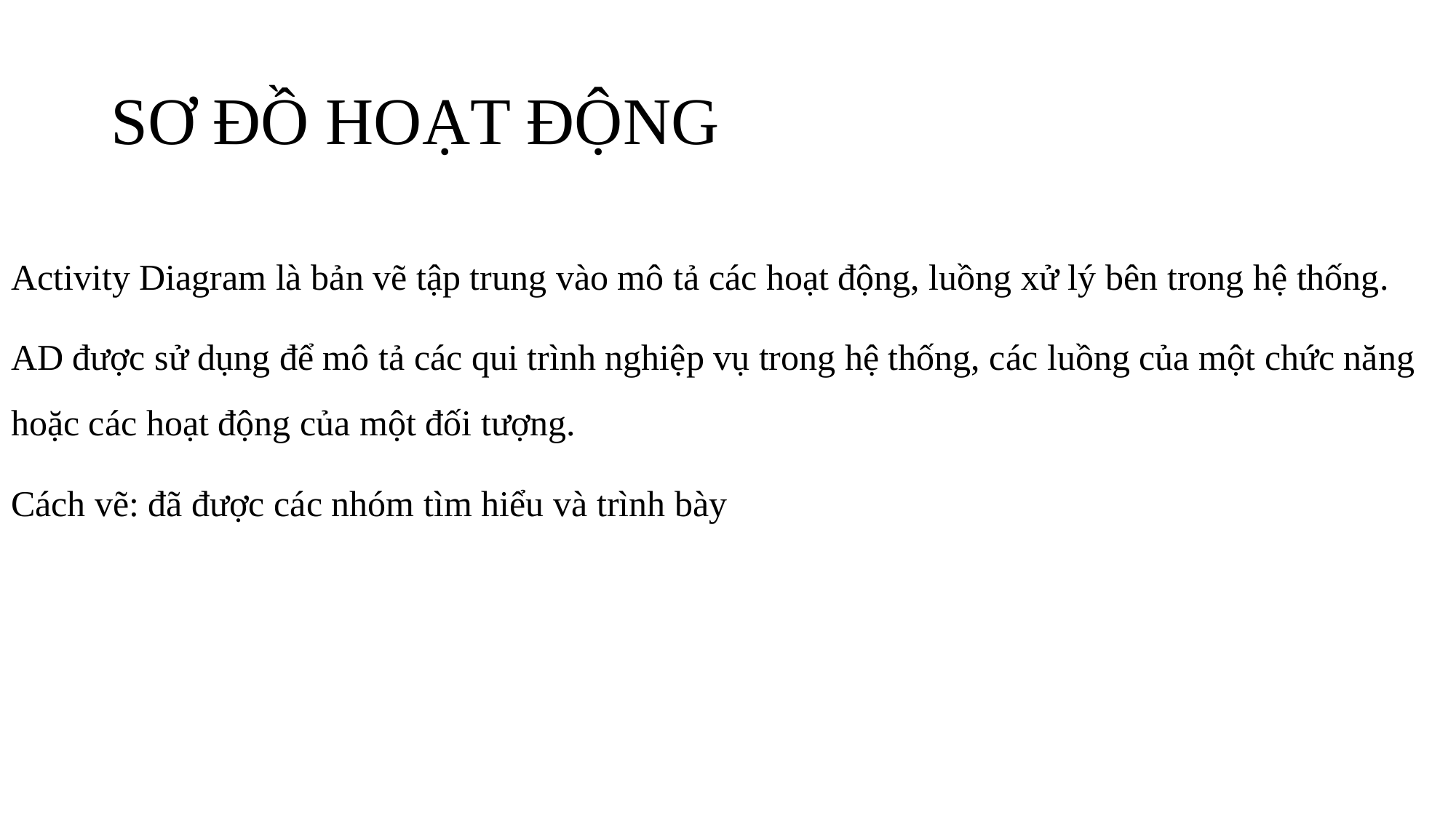

# SƠ ĐỒ HOẠT ĐỘNG
Activity Diagram là bản vẽ tập trung vào mô tả các hoạt động, luồng xử lý bên trong hệ thống.
AD được sử dụng để mô tả các qui trình nghiệp vụ trong hệ thống, các luồng của một chức năng hoặc các hoạt động của một đối tượng.
Cách vẽ: đã được các nhóm tìm hiểu và trình bày